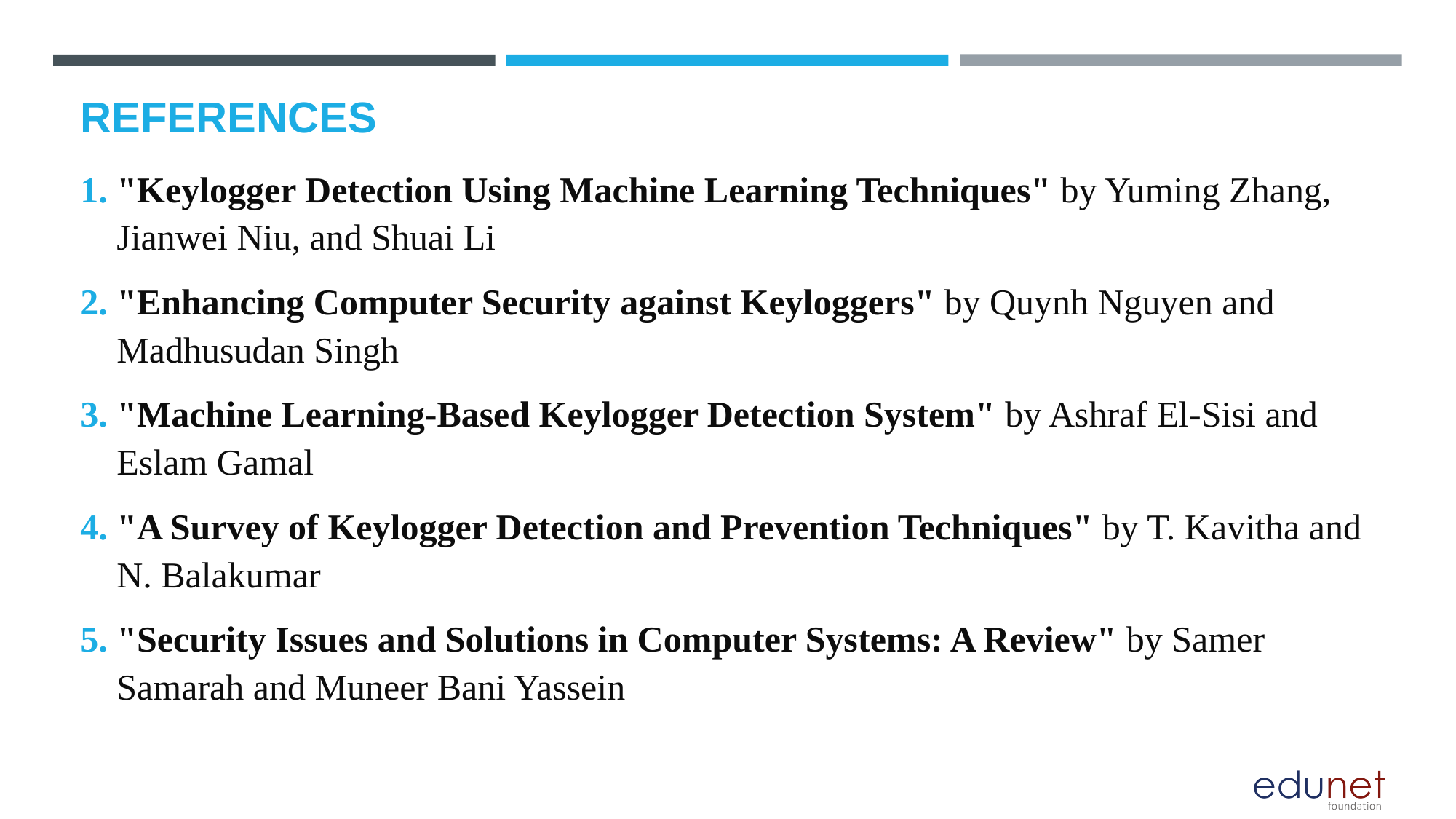

# REFERENCES
"Keylogger Detection Using Machine Learning Techniques" by Yuming Zhang, Jianwei Niu, and Shuai Li
"Enhancing Computer Security against Keyloggers" by Quynh Nguyen and Madhusudan Singh
"Machine Learning-Based Keylogger Detection System" by Ashraf El-Sisi and Eslam Gamal
"A Survey of Keylogger Detection and Prevention Techniques" by T. Kavitha and N. Balakumar
"Security Issues and Solutions in Computer Systems: A Review" by Samer Samarah and Muneer Bani Yassein